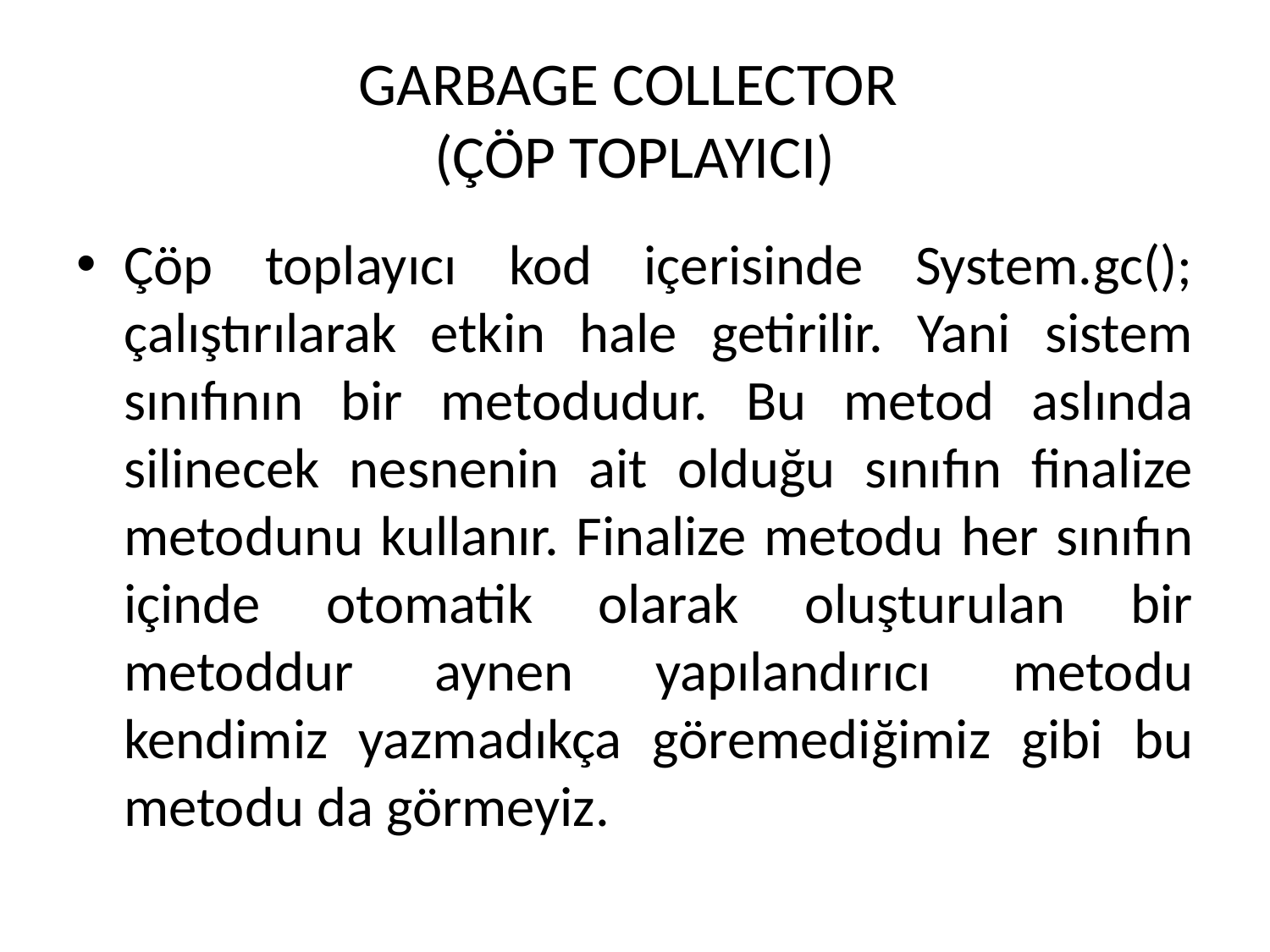

# GARBAGE COLLECTOR (ÇÖP TOPLAYICI)
Çöp toplayıcı kod içerisinde System.gc(); çalıştırılarak etkin hale getirilir. Yani sistem sınıfının bir metodudur. Bu metod aslında silinecek nesnenin ait olduğu sınıfın finalize metodunu kullanır. Finalize metodu her sınıfın içinde otomatik olarak oluşturulan bir metoddur aynen yapılandırıcı metodu kendimiz yazmadıkça göremediğimiz gibi bu metodu da görmeyiz.